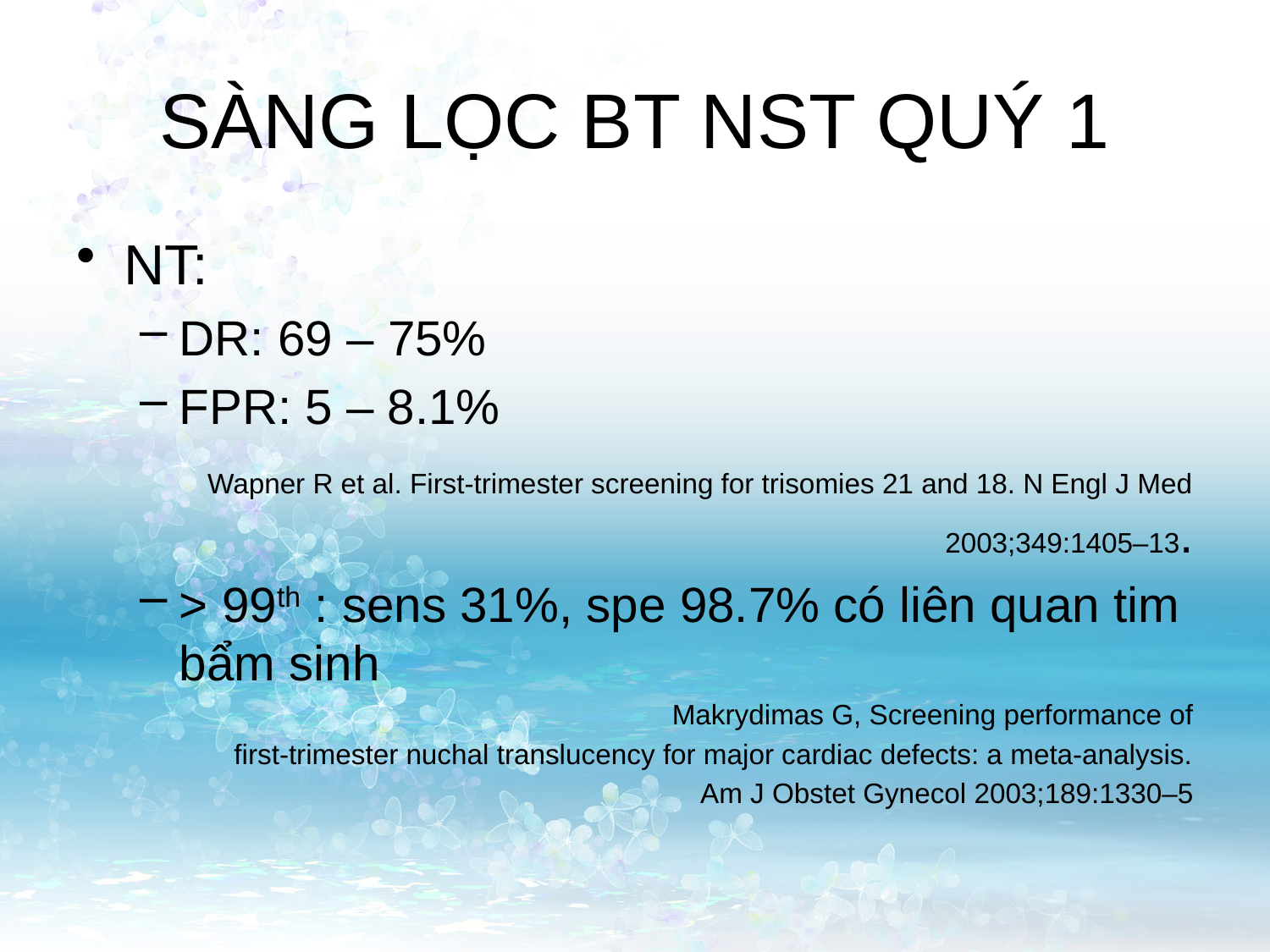

# SÀNG LỌC BT NST QUÝ 1
NT:
DR: 69 – 75%
FPR: 5 – 8.1%
 Wapner R et al. First-trimester screening for trisomies 21 and 18. N Engl J Med 2003;349:1405–13.
> 99th : sens 31%, spe 98.7% có liên quan tim bẩm sinh
Makrydimas G, Screening performance of
first-trimester nuchal translucency for major cardiac defects: a meta-analysis.
Am J Obstet Gynecol 2003;189:1330–5